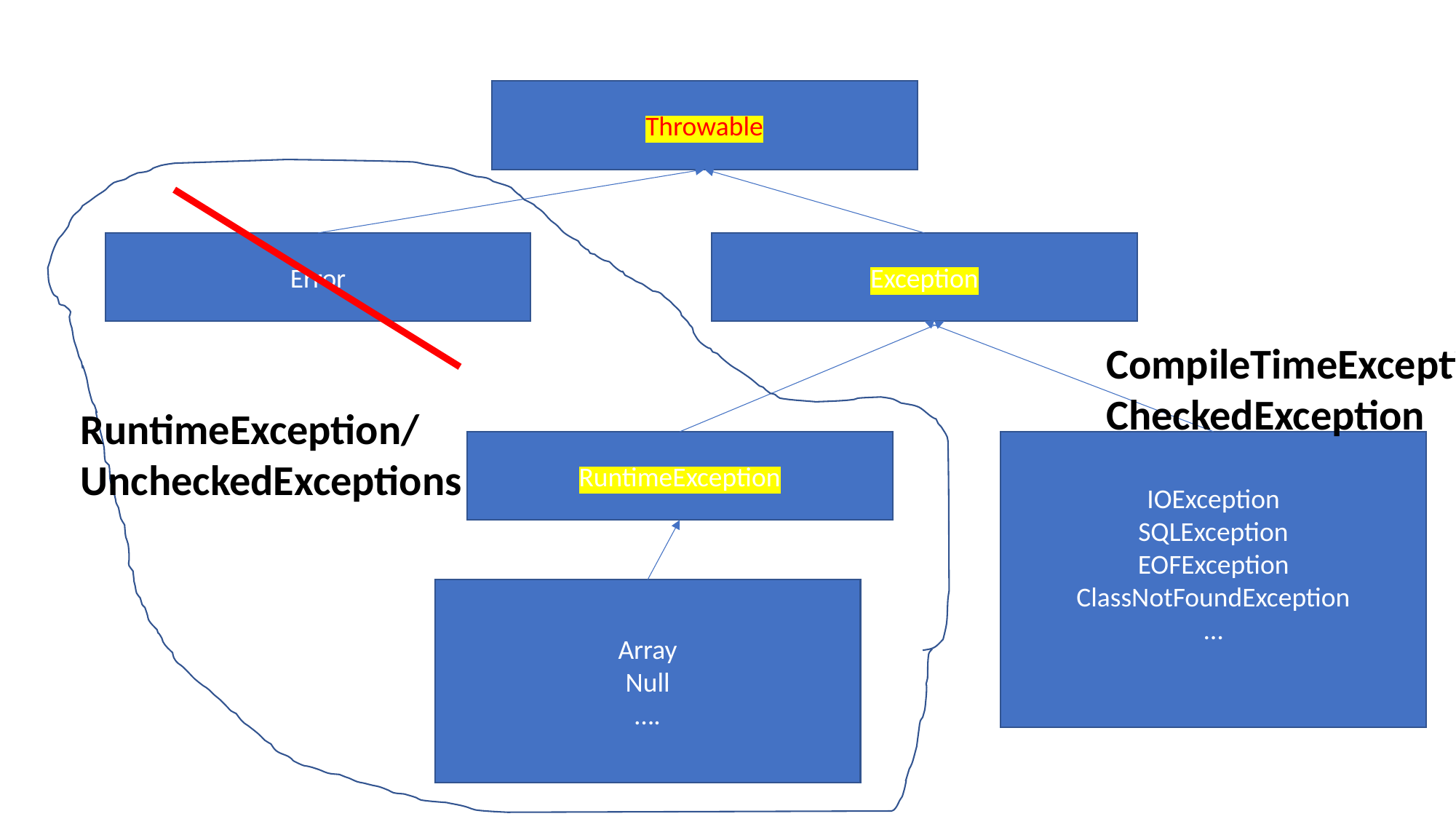

Throwable

Error
Exception
CompileTimeException/
CheckedException
RuntimeException/
UncheckedExceptions
RuntimeException
IOException
SQLException
EOFException
ClassNotFoundException
…

Array
Null
….